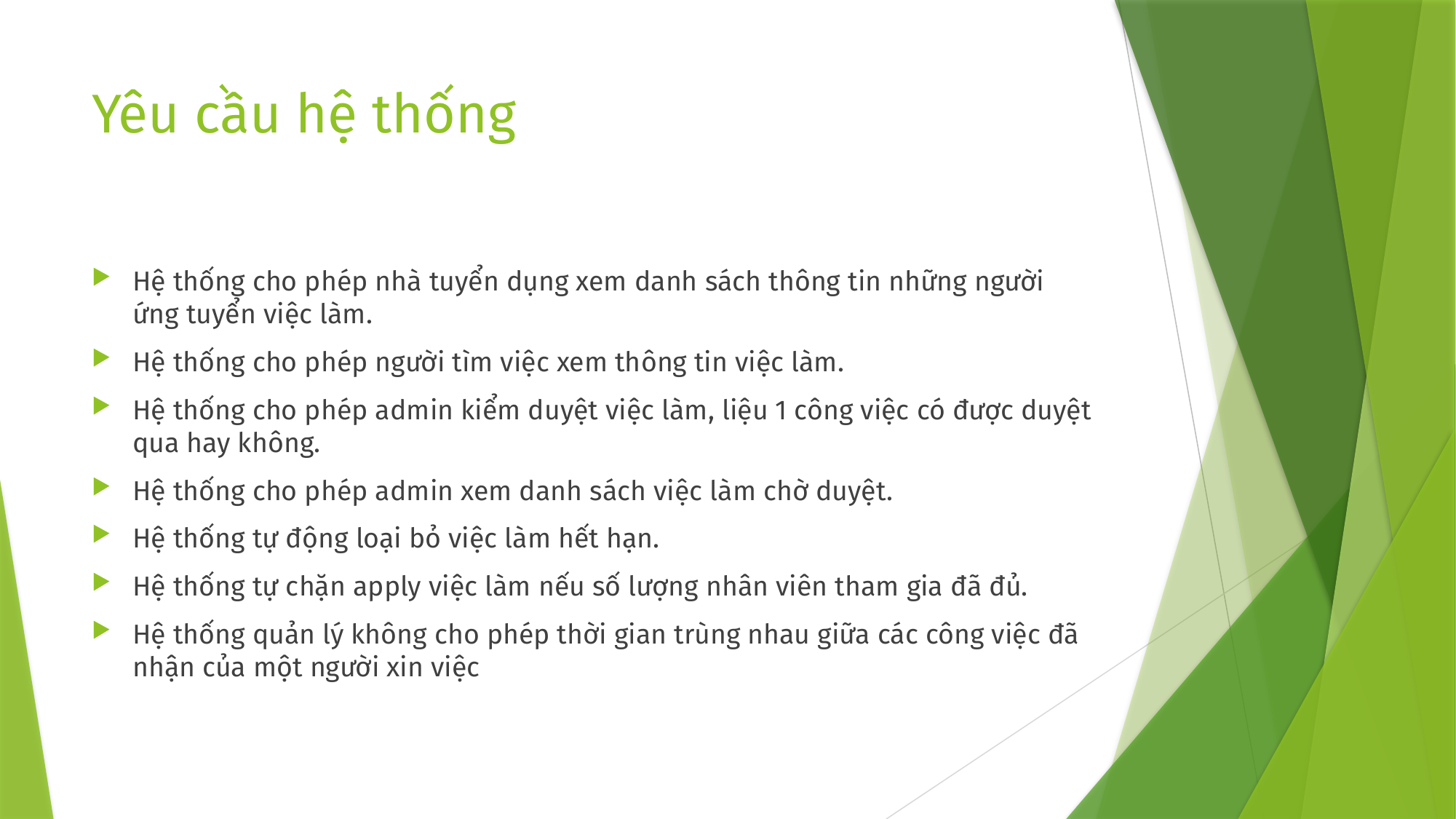

# Yêu cầu hệ thống
Hệ thống cho phép nhà tuyển dụng xem danh sách thông tin những người ứng tuyển việc làm.
Hệ thống cho phép người tìm việc xem thông tin việc làm.
Hệ thống cho phép admin kiểm duyệt việc làm, liệu 1 công việc có được duyệt qua hay không.
Hệ thống cho phép admin xem danh sách việc làm chờ duyệt.
Hệ thống tự động loại bỏ việc làm hết hạn.
Hệ thống tự chặn apply việc làm nếu số lượng nhân viên tham gia đã đủ.
Hệ thống quản lý không cho phép thời gian trùng nhau giữa các công việc đã nhận của một người xin việc